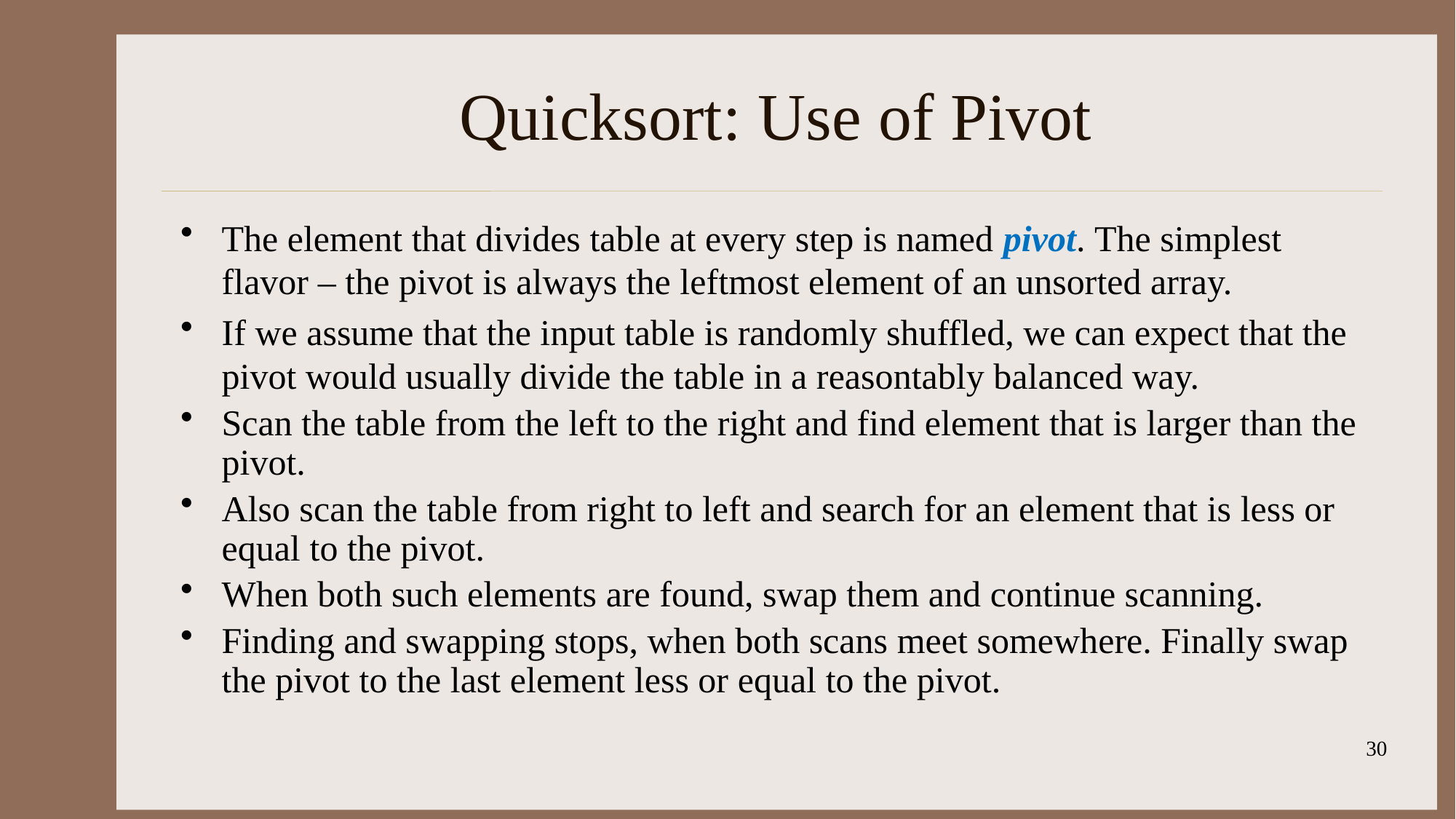

# Quicksort: Use of Pivot
The element that divides table at every step is named pivot. The simplest flavor – the pivot is always the leftmost element of an unsorted array.
If we assume that the input table is randomly shuffled, we can expect that the pivot would usually divide the table in a reasontably balanced way.
Scan the table from the left to the right and find element that is larger than the pivot.
Also scan the table from right to left and search for an element that is less or equal to the pivot.
When both such elements are found, swap them and continue scanning.
Finding and swapping stops, when both scans meet somewhere. Finally swap the pivot to the last element less or equal to the pivot.
30